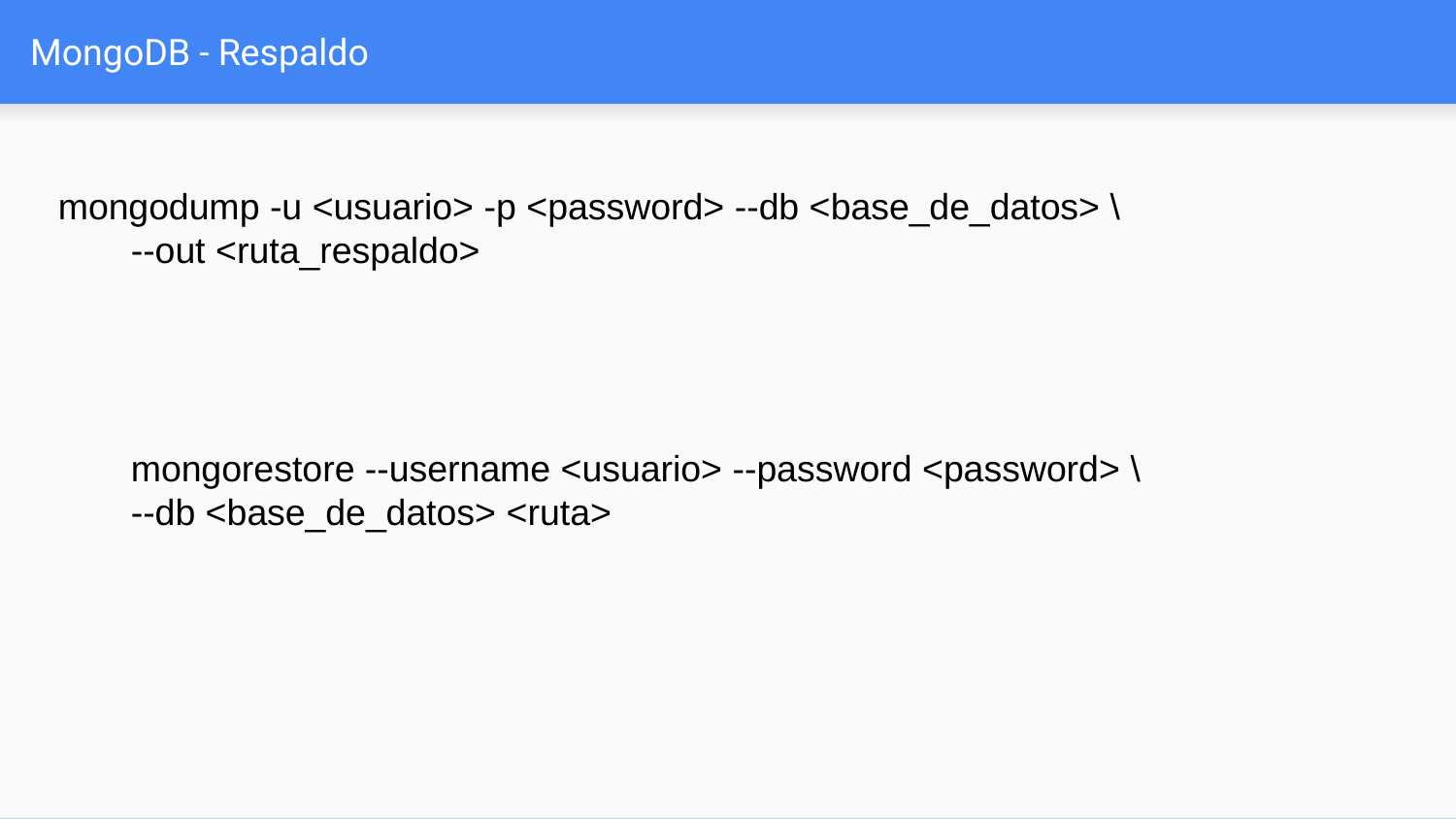

# MongoDB - Respaldo
mongodump -u <usuario> -p <password> --db <base_de_datos> \
--out <ruta_respaldo>

mongorestore --username <usuario> --password <password> \
--db <base_de_datos> <ruta>